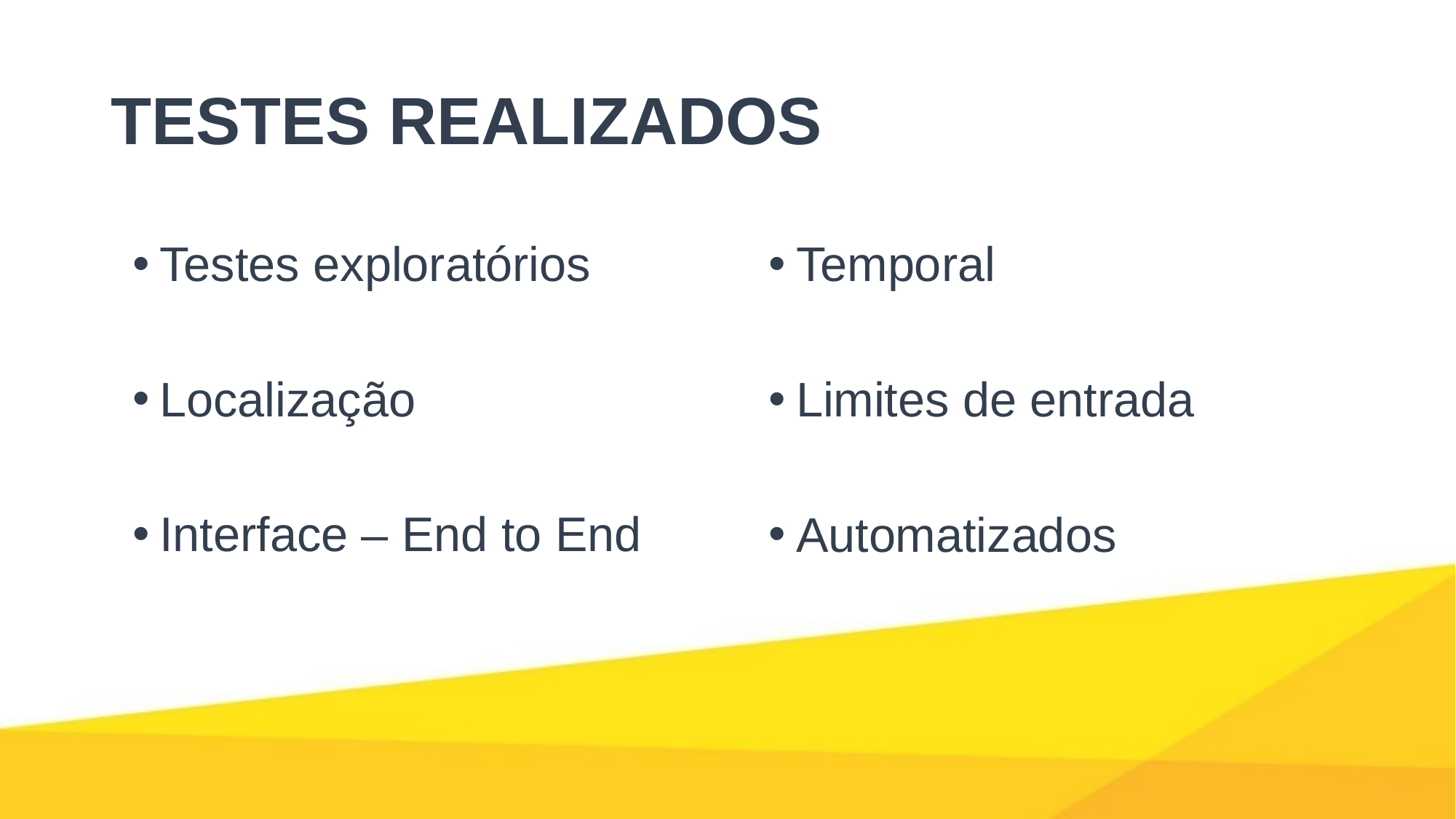

# TESTES REALIZADOS
Testes exploratórios

Localização

Interface – End to End
Temporal

Limites de entrada

Automatizados